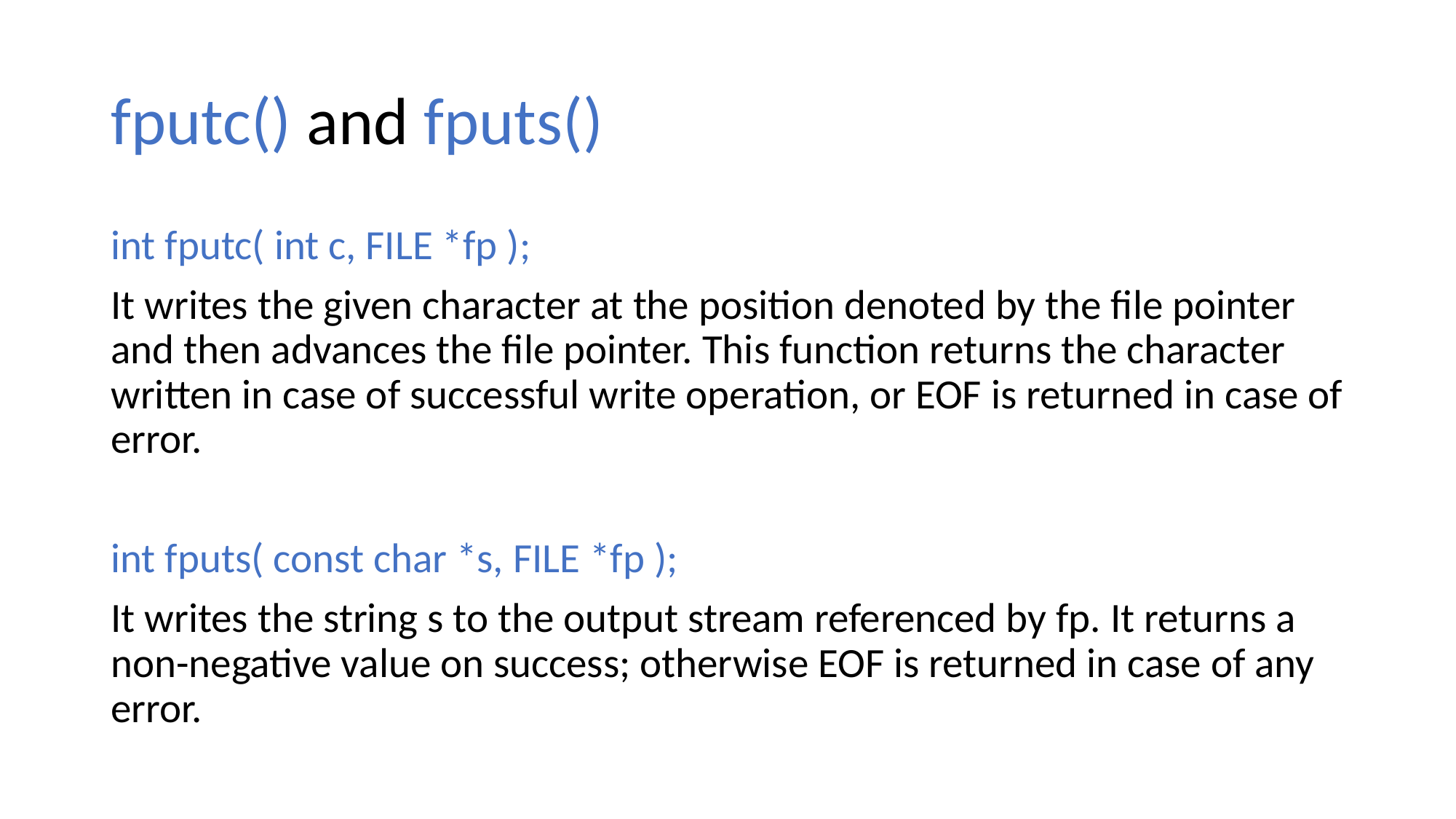

# fputc() and fputs()
int fputc( int c, FILE *fp );
It writes the given character at the position denoted by the file pointer and then advances the file pointer. This function returns the character written in case of successful write operation, or EOF is returned in case of error.

int fputs( const char *s, FILE *fp );
It writes the string s to the output stream referenced by fp. It returns a non-negative value on success; otherwise EOF is returned in case of any error.